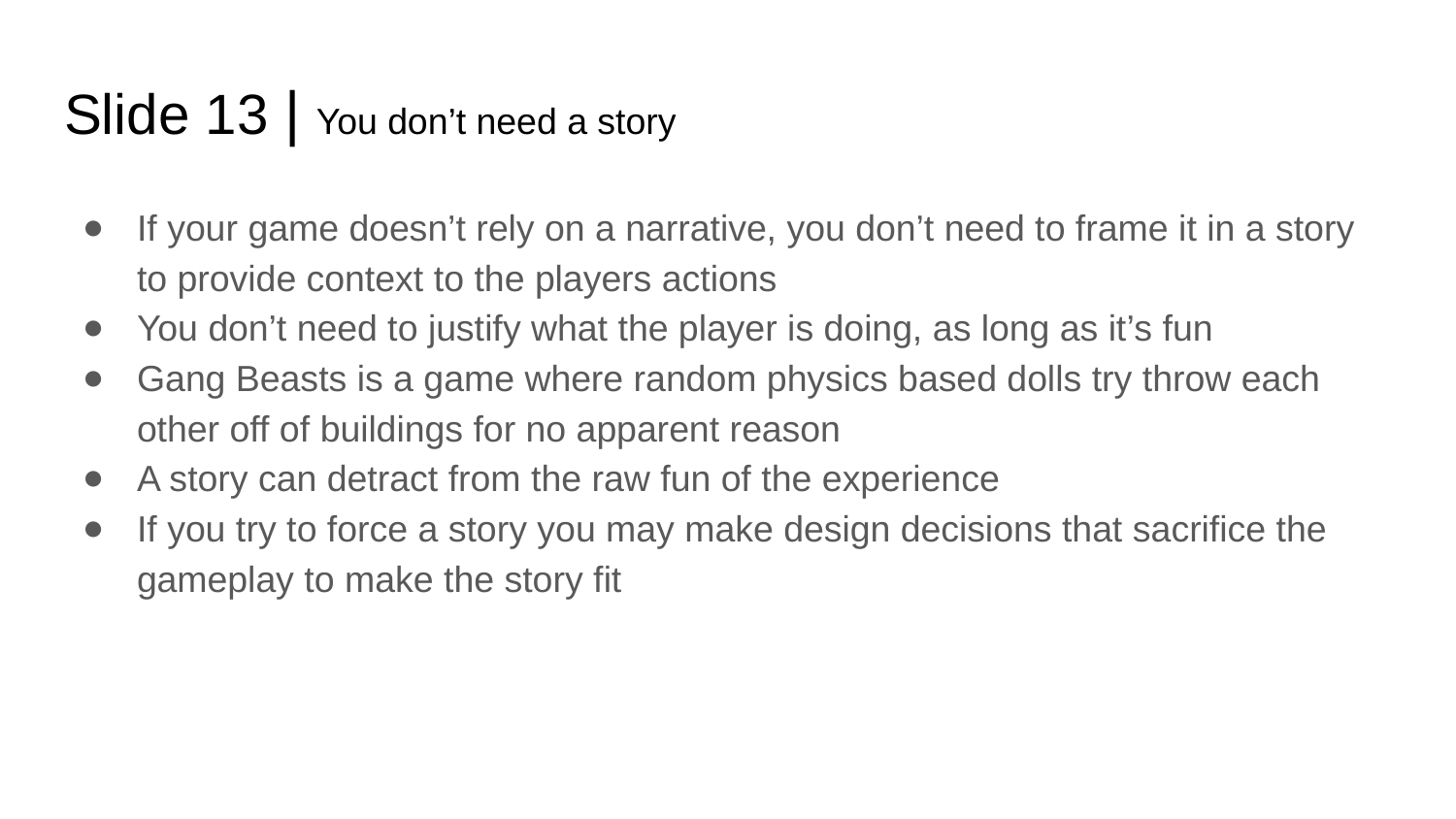

# Slide 13 | You don’t need a story
If your game doesn’t rely on a narrative, you don’t need to frame it in a story to provide context to the players actions
You don’t need to justify what the player is doing, as long as it’s fun
Gang Beasts is a game where random physics based dolls try throw each other off of buildings for no apparent reason
A story can detract from the raw fun of the experience
If you try to force a story you may make design decisions that sacrifice the gameplay to make the story fit